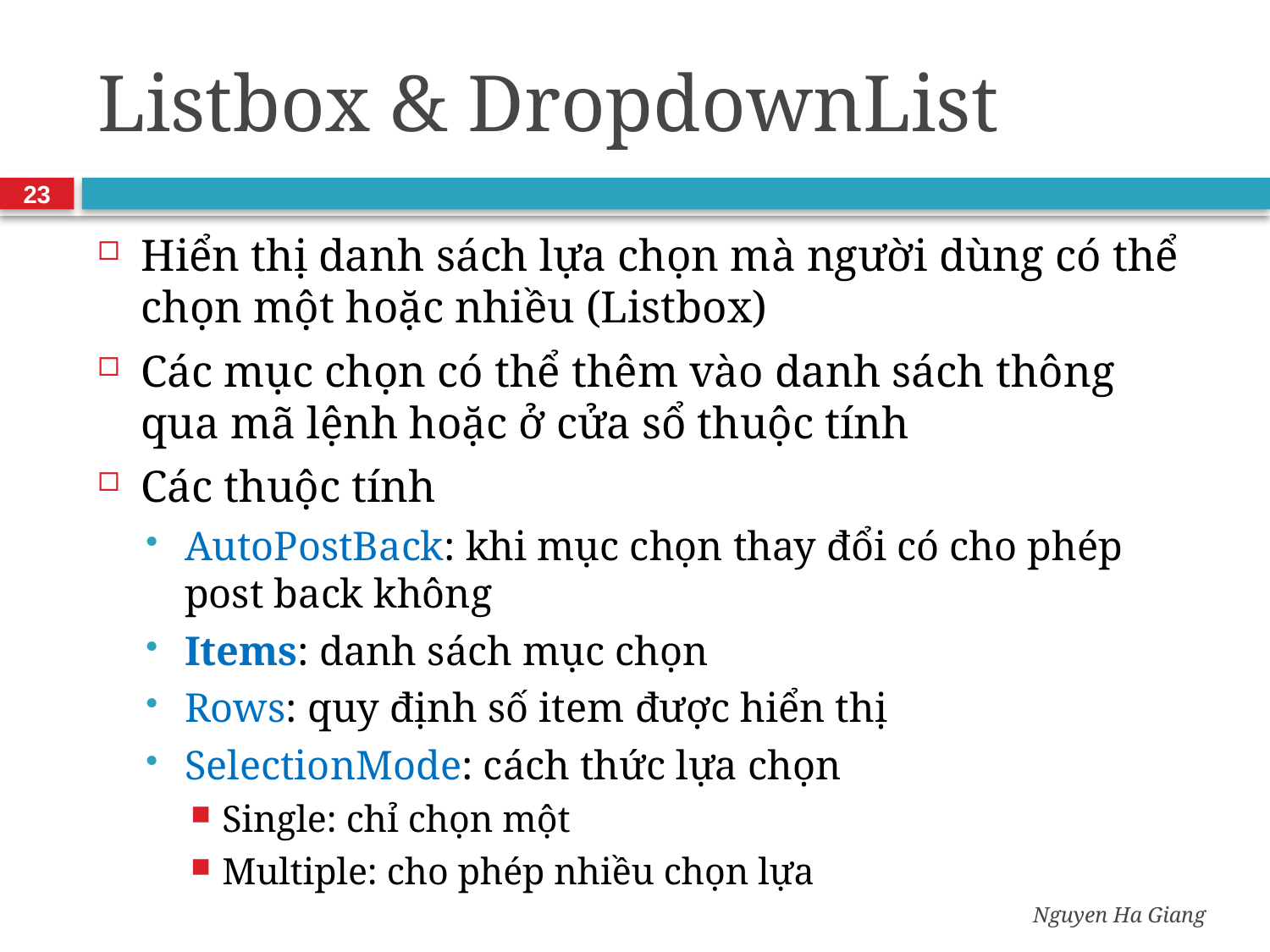

# Listbox & DropdownList
23
Hiển thị danh sách lựa chọn mà người dùng có thể chọn một hoặc nhiều (Listbox)
Các mục chọn có thể thêm vào danh sách thông qua mã lệnh hoặc ở cửa sổ thuộc tính
Các thuộc tính
AutoPostBack: khi mục chọn thay đổi có cho phép post back không
Items: danh sách mục chọn
Rows: quy định số item được hiển thị
SelectionMode: cách thức lựa chọn
Single: chỉ chọn một
Multiple: cho phép nhiều chọn lựa
Nguyen Ha Giang